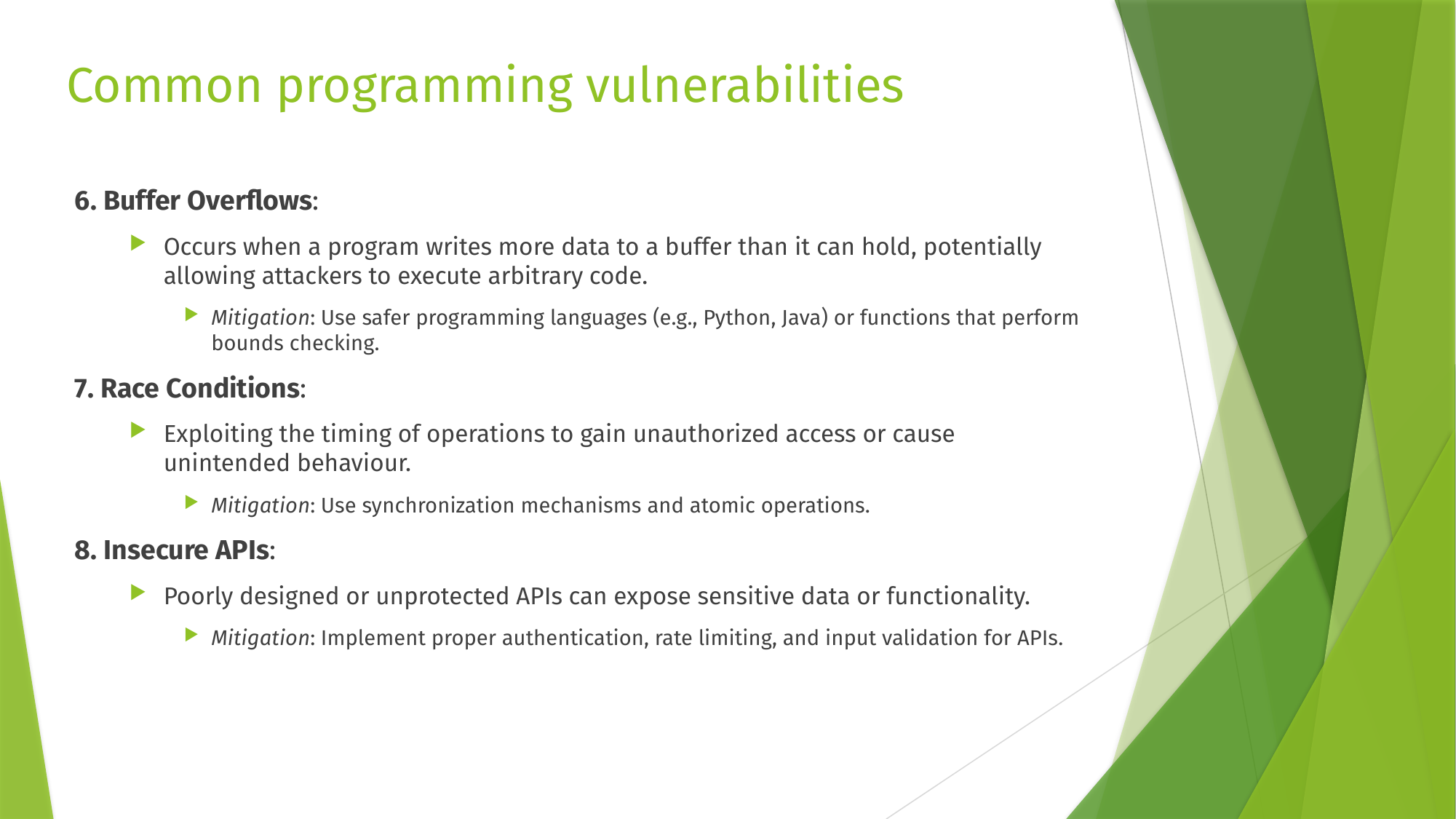

# Common programming vulnerabilities
6. Buffer Overflows:
Occurs when a program writes more data to a buffer than it can hold, potentially allowing attackers to execute arbitrary code.
Mitigation: Use safer programming languages (e.g., Python, Java) or functions that perform bounds checking.
7. Race Conditions:
Exploiting the timing of operations to gain unauthorized access or cause unintended behaviour.
Mitigation: Use synchronization mechanisms and atomic operations.
8. Insecure APIs:
Poorly designed or unprotected APIs can expose sensitive data or functionality.
Mitigation: Implement proper authentication, rate limiting, and input validation for APIs.